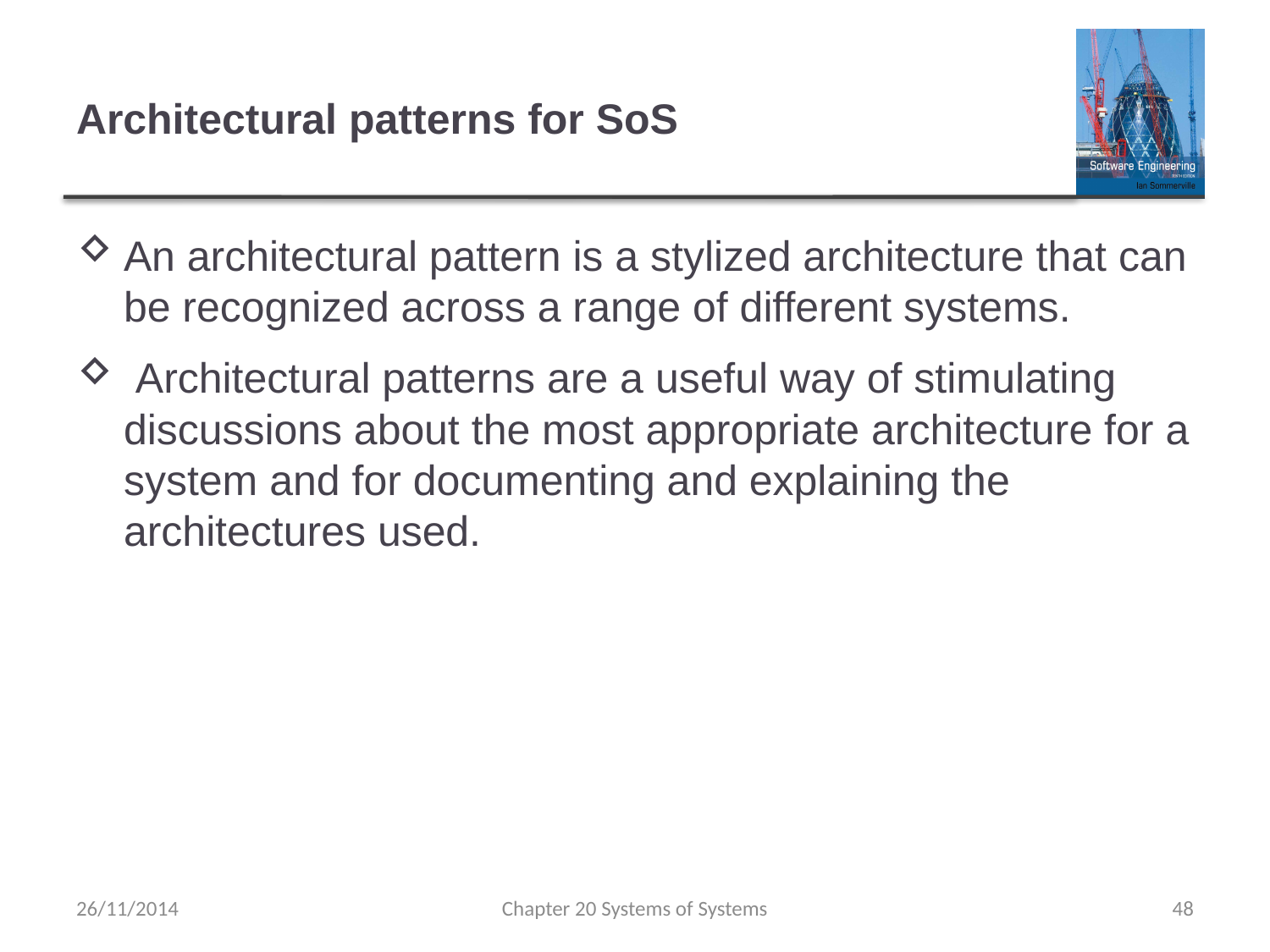

# Architectural patterns for SoS
An architectural pattern is a stylized architecture that can be recognized across a range of different systems.
 Architectural patterns are a useful way of stimulating discussions about the most appropriate architecture for a system and for documenting and explaining the architectures used.
26/11/2014
Chapter 20 Systems of Systems
48